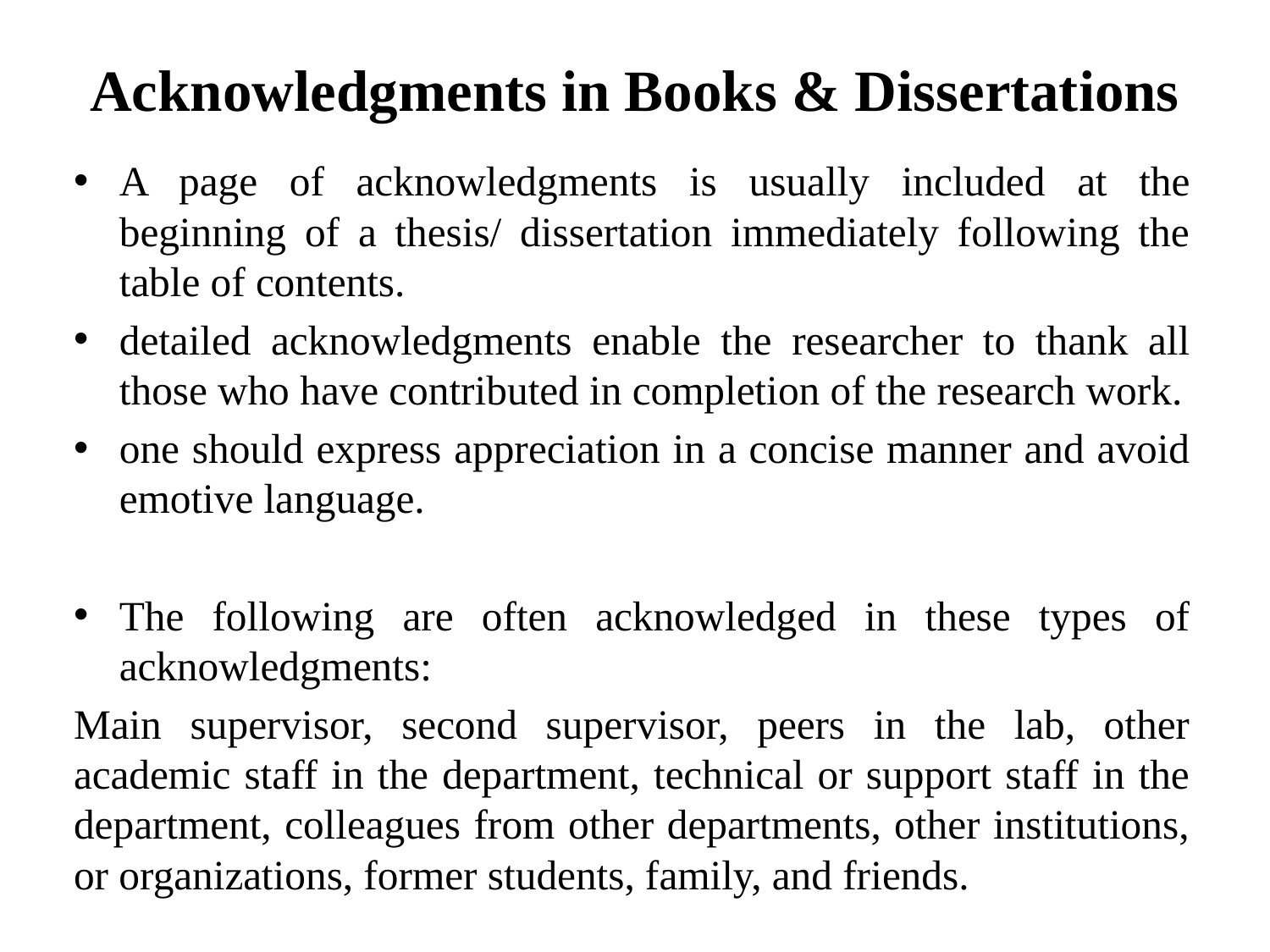

# Acknowledgments in Books & Dissertations
A page of acknowledgments is usually included at the beginning of a thesis/ dissertation immediately following the table of contents.
detailed acknowledgments enable the researcher to thank all those who have contributed in completion of the research work.
one should express appreciation in a concise manner and avoid emotive language.

The following are often acknowledged in these types of acknowledgments:
Main supervisor, second supervisor, peers in the lab, other academic staff in the department, technical or support staff in the department, colleagues from other departments, other institutions, or organizations, former students, family, and friends.